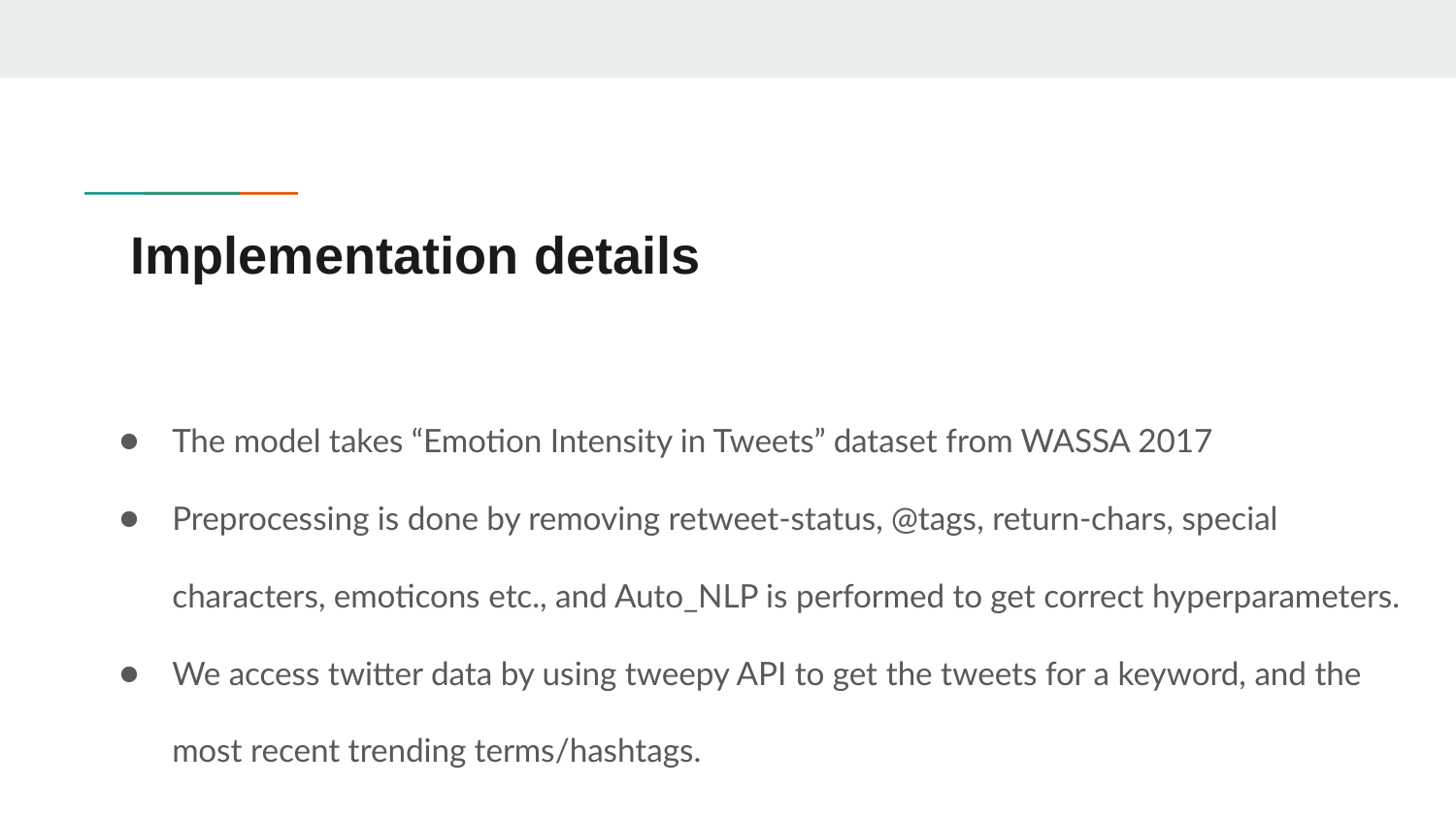

# Implementation details
The model takes “Emotion Intensity in Tweets” dataset from WASSA 2017
Preprocessing is done by removing retweet-status, @tags, return-chars, special characters, emoticons etc., and Auto_NLP is performed to get correct hyperparameters.
We access twitter data by using tweepy API to get the tweets for a keyword, and the most recent trending terms/hashtags.